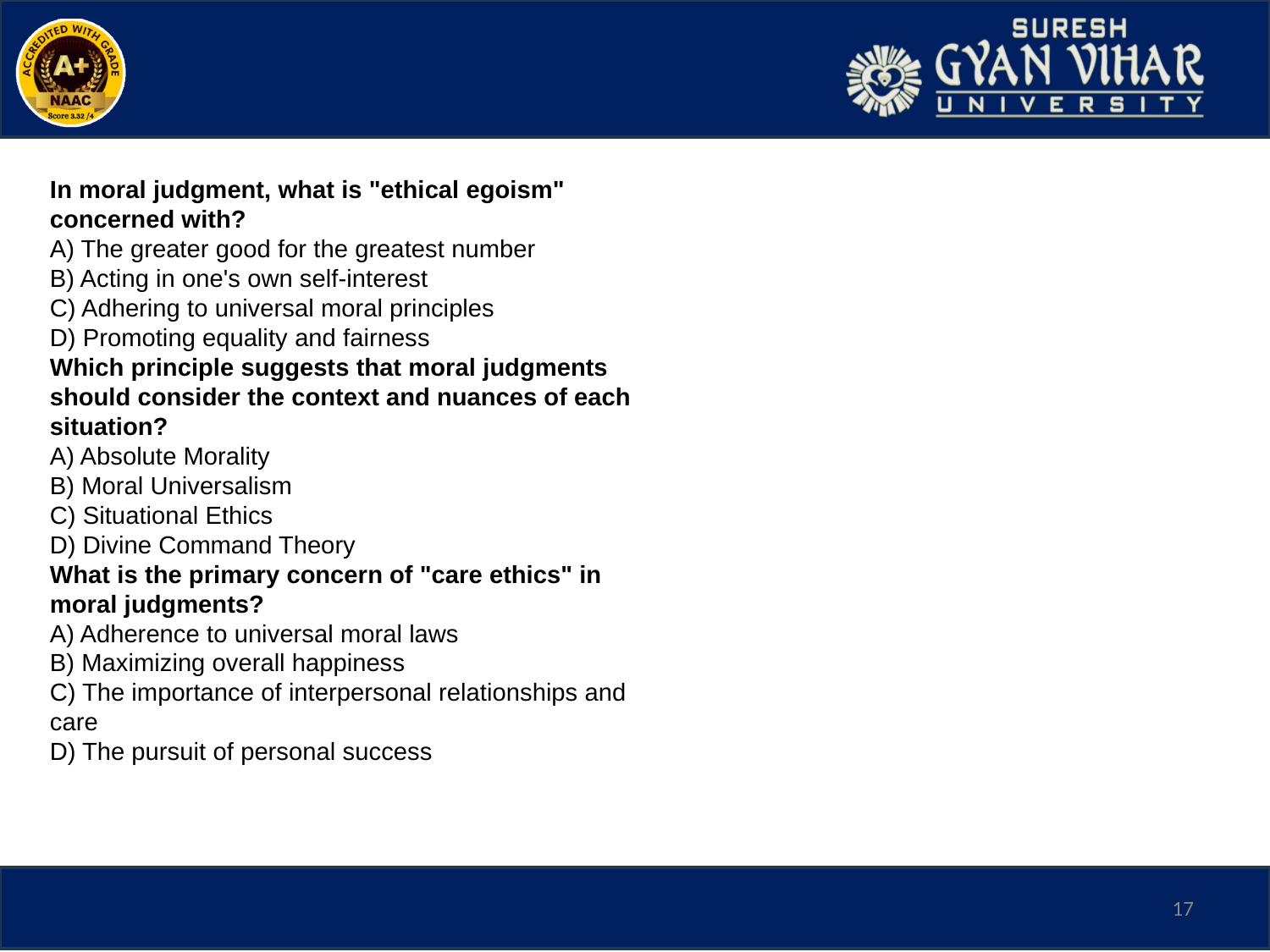

In moral judgment, what is "ethical egoism" concerned with?
A) The greater good for the greatest number
B) Acting in one's own self-interest
C) Adhering to universal moral principles
D) Promoting equality and fairness
Which principle suggests that moral judgments should consider the context and nuances of each situation?
A) Absolute Morality
B) Moral Universalism
C) Situational Ethics
D) Divine Command Theory
What is the primary concern of "care ethics" in moral judgments?
A) Adherence to universal moral laws
B) Maximizing overall happiness
C) The importance of interpersonal relationships and care
D) The pursuit of personal success

17